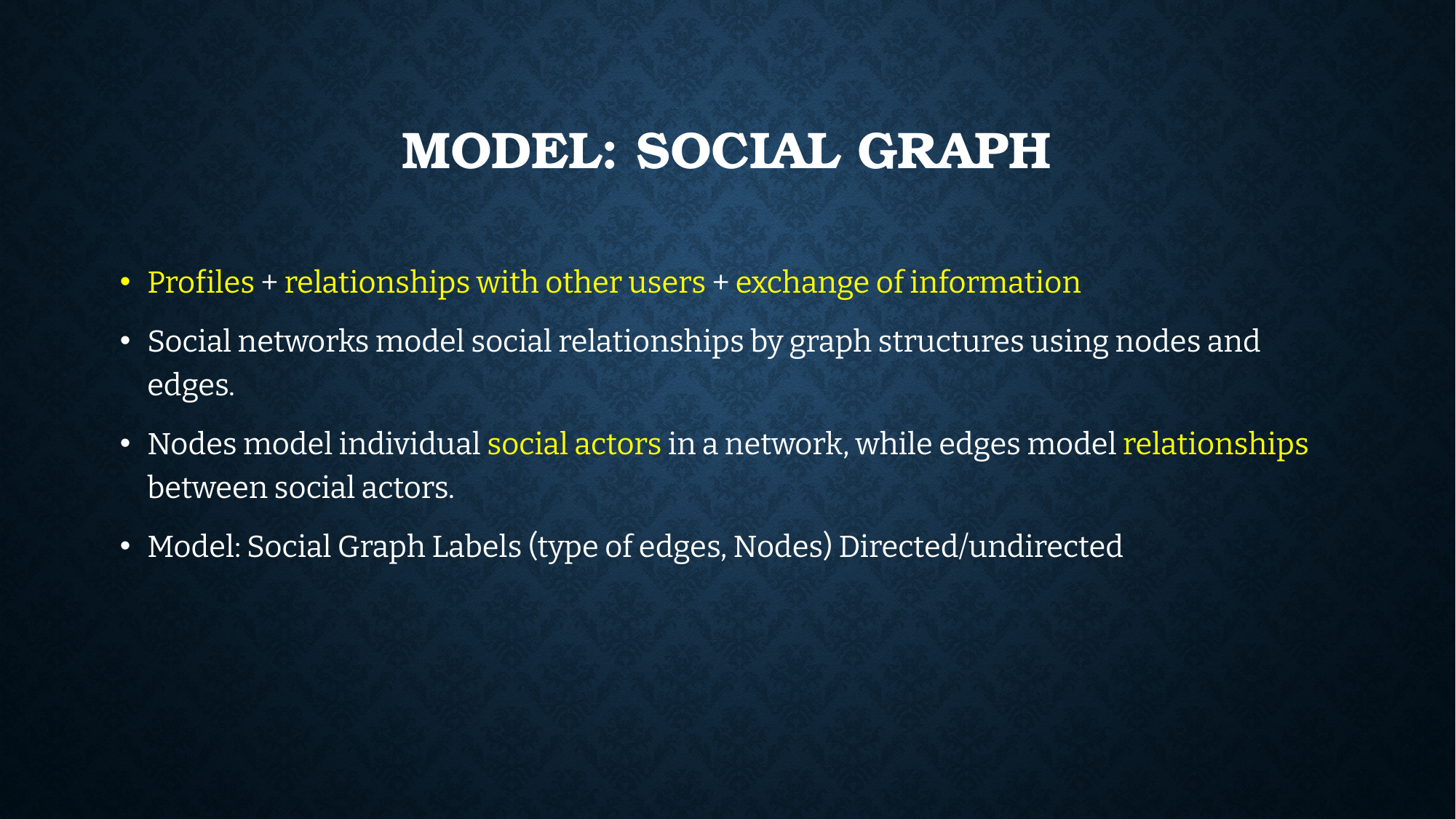

# Model: Social Graph
Profiles + relationships with other users + exchange of information
Social networks model social relationships by graph structures using nodes and edges.
Nodes model individual social actors in a network, while edges model relationships between social actors.
Model: Social Graph Labels (type of edges, Nodes) Directed/undirected